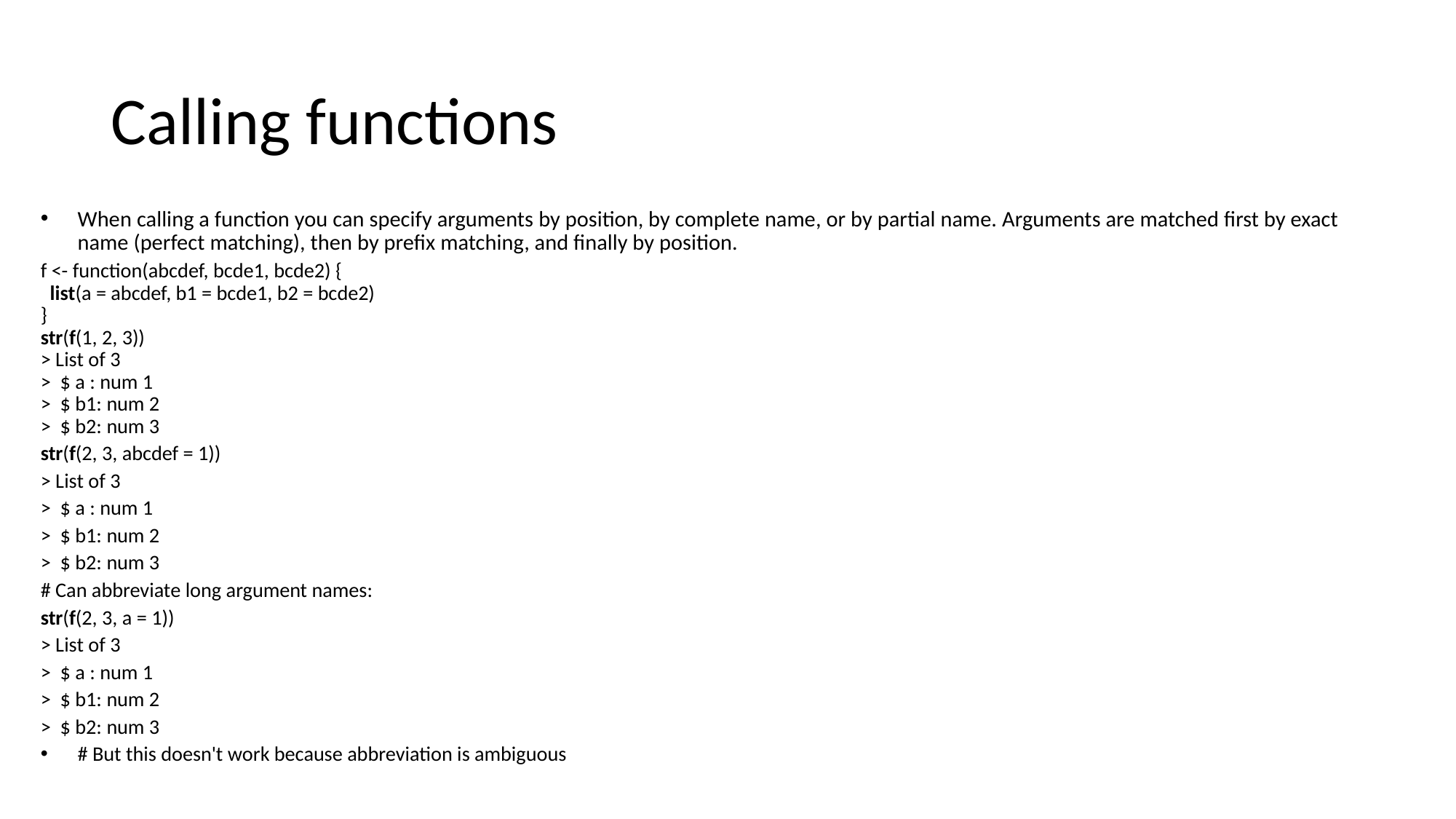

# Calling functions
When calling a function you can specify arguments by position, by complete name, or by partial name. Arguments are matched first by exact name (perfect matching), then by prefix matching, and finally by position.
f <- function(abcdef, bcde1, bcde2) {
  list(a = abcdef, b1 = bcde1, b2 = bcde2)
}
str(f(1, 2, 3))
> List of 3
>  $ a : num 1
>  $ b1: num 2
>  $ b2: num 3
str(f(2, 3, abcdef = 1))
> List of 3
>  $ a : num 1
>  $ b1: num 2
>  $ b2: num 3
# Can abbreviate long argument names:
str(f(2, 3, a = 1))
> List of 3
>  $ a : num 1
>  $ b1: num 2
>  $ b2: num 3
# But this doesn't work because abbreviation is ambiguous